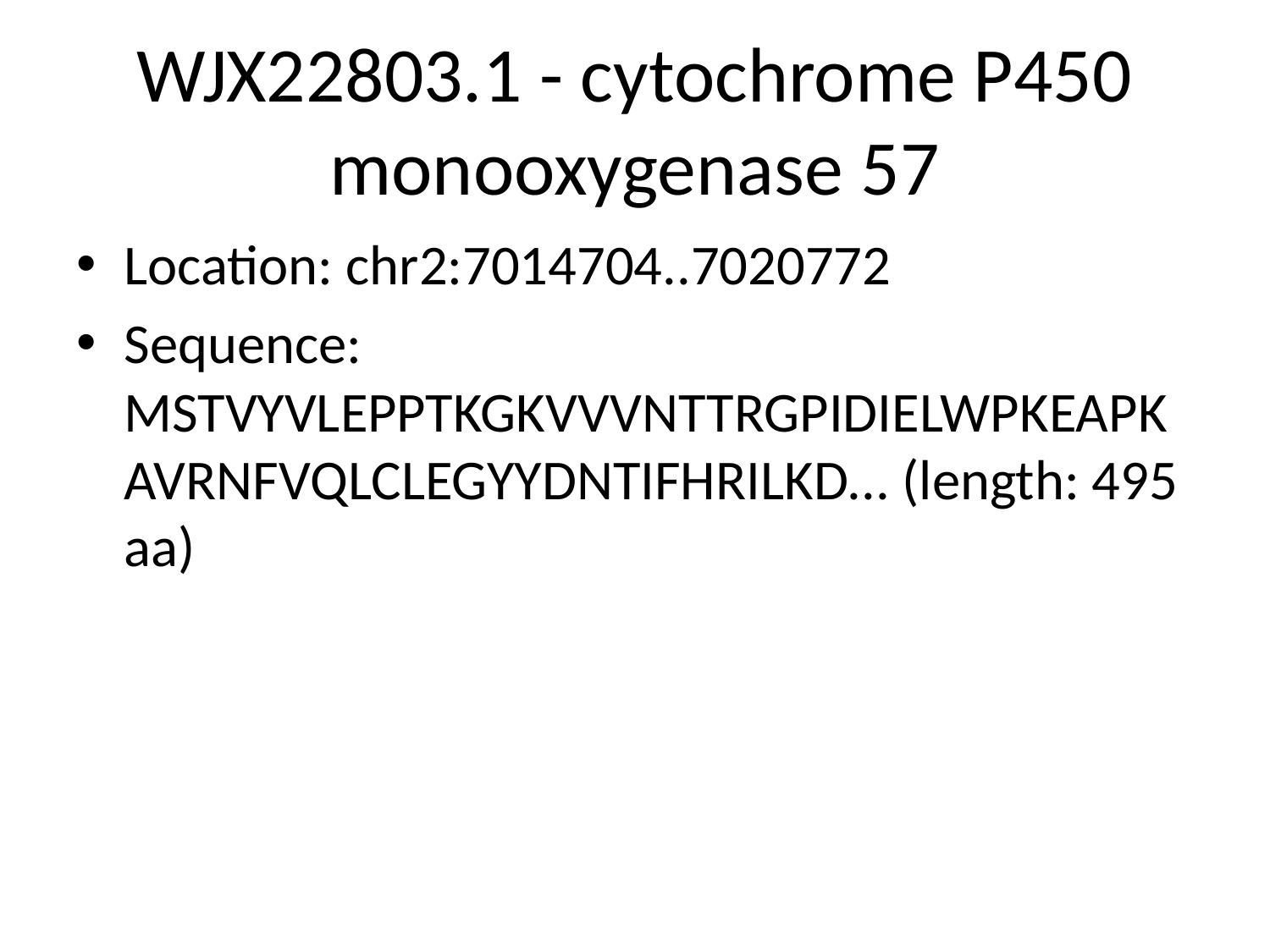

# WJX22803.1 - cytochrome P450 monooxygenase 57
Location: chr2:7014704..7020772
Sequence: MSTVYVLEPPTKGKVVVNTTRGPIDIELWPKEAPKAVRNFVQLCLEGYYDNTIFHRILKD... (length: 495 aa)